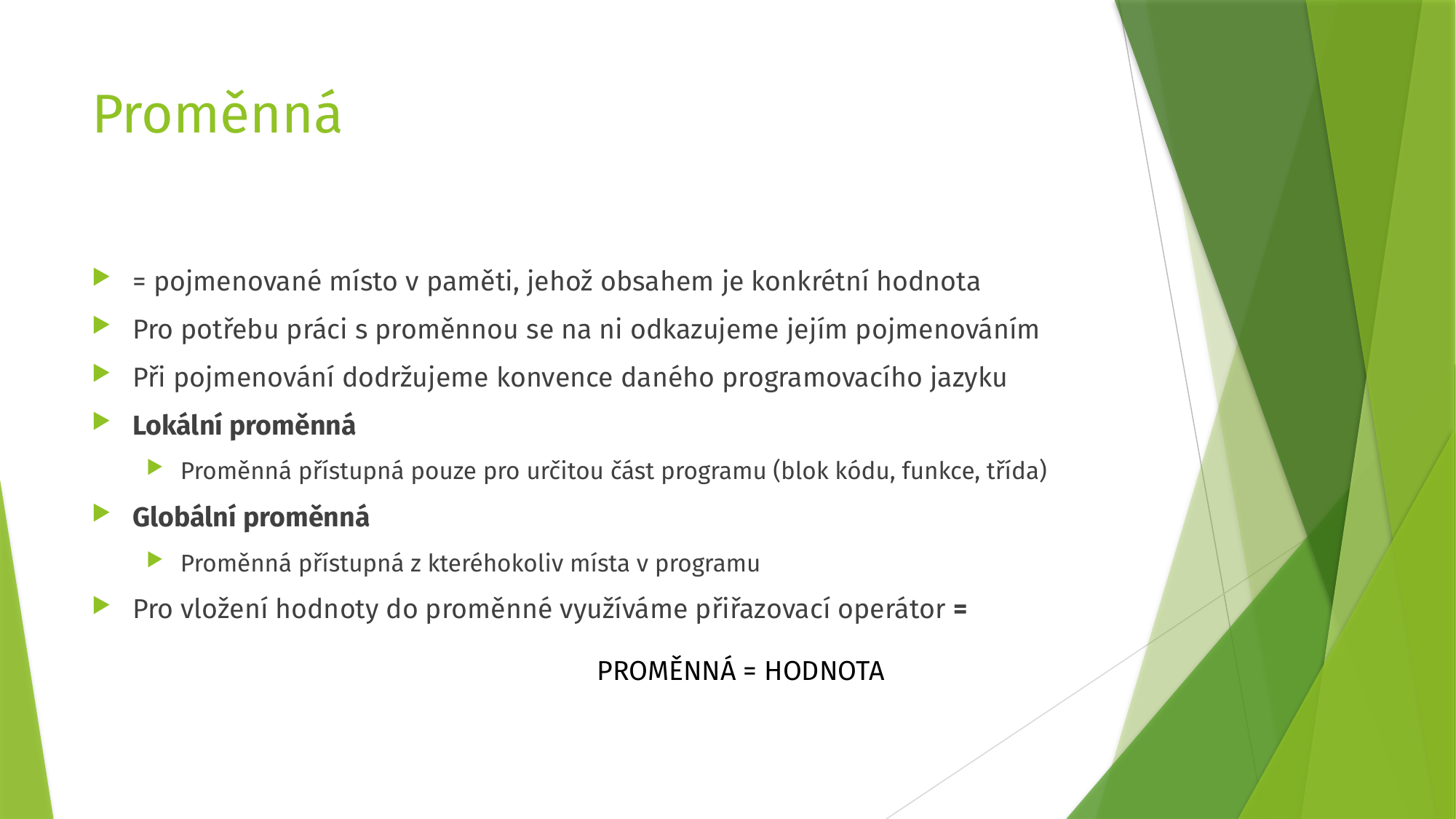

# Proměnná
= pojmenované místo v paměti, jehož obsahem je konkrétní hodnota
Pro potřebu práci s proměnnou se na ni odkazujeme jejím pojmenováním
Při pojmenování dodržujeme konvence daného programovacího jazyku
Lokální proměnná
Proměnná přístupná pouze pro určitou část programu (blok kódu, funkce, třída)
Globální proměnná
Proměnná přístupná z kteréhokoliv místa v programu
Pro vložení hodnoty do proměnné využíváme přiřazovací operátor =
PROMĚNNÁ = HODNOTA